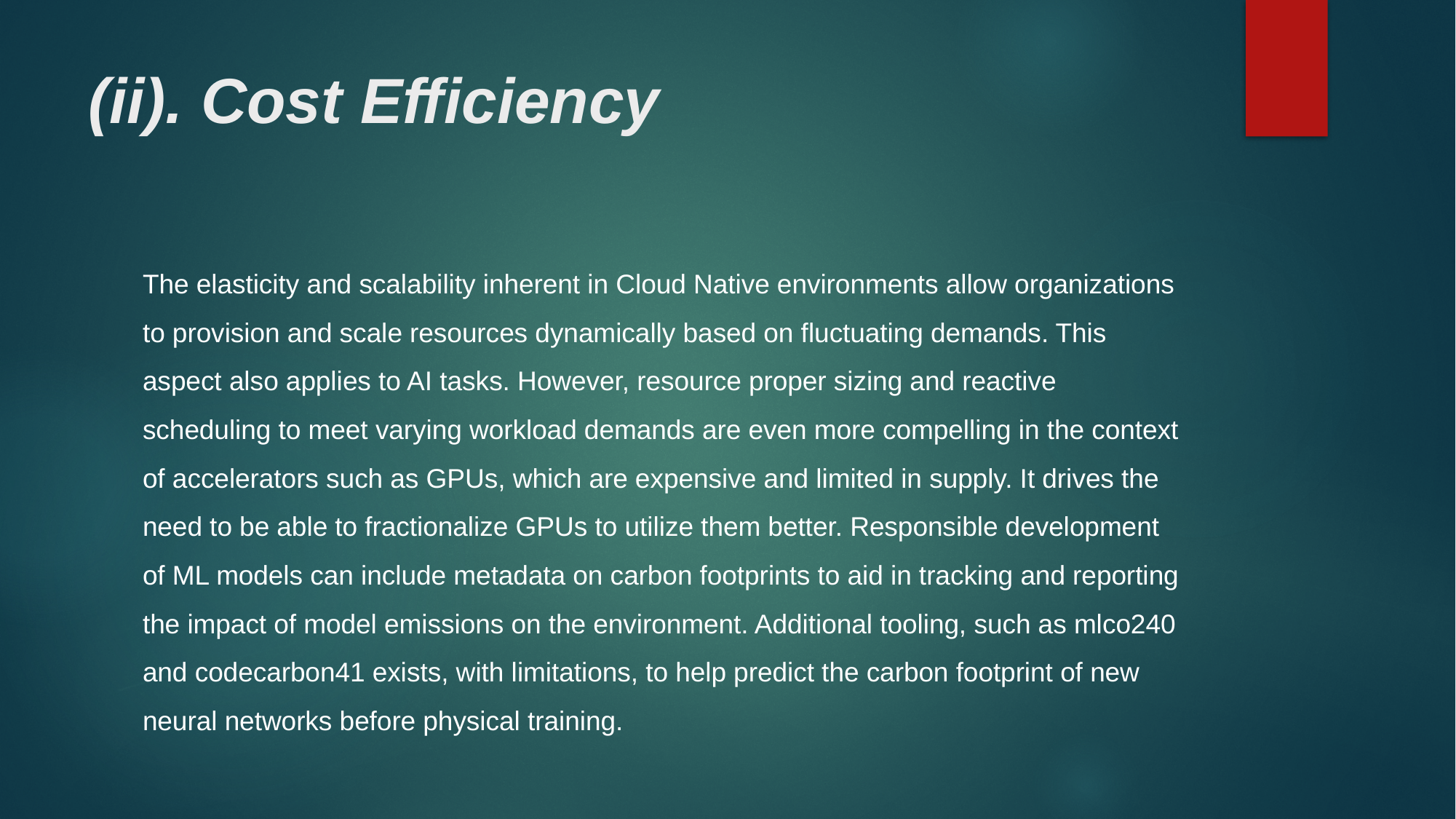

# (ii). Cost Efficiency
The elasticity and scalability inherent in Cloud Native environments allow organizations to provision and scale resources dynamically based on fluctuating demands. This aspect also applies to AI tasks. However, resource proper sizing and reactive scheduling to meet varying workload demands are even more compelling in the context of accelerators such as GPUs, which are expensive and limited in supply. It drives the need to be able to fractionalize GPUs to utilize them better. Responsible development of ML models can include metadata on carbon footprints to aid in tracking and reporting the impact of model emissions on the environment. Additional tooling, such as mlco240 and codecarbon41 exists, with limitations, to help predict the carbon footprint of new neural networks before physical training.